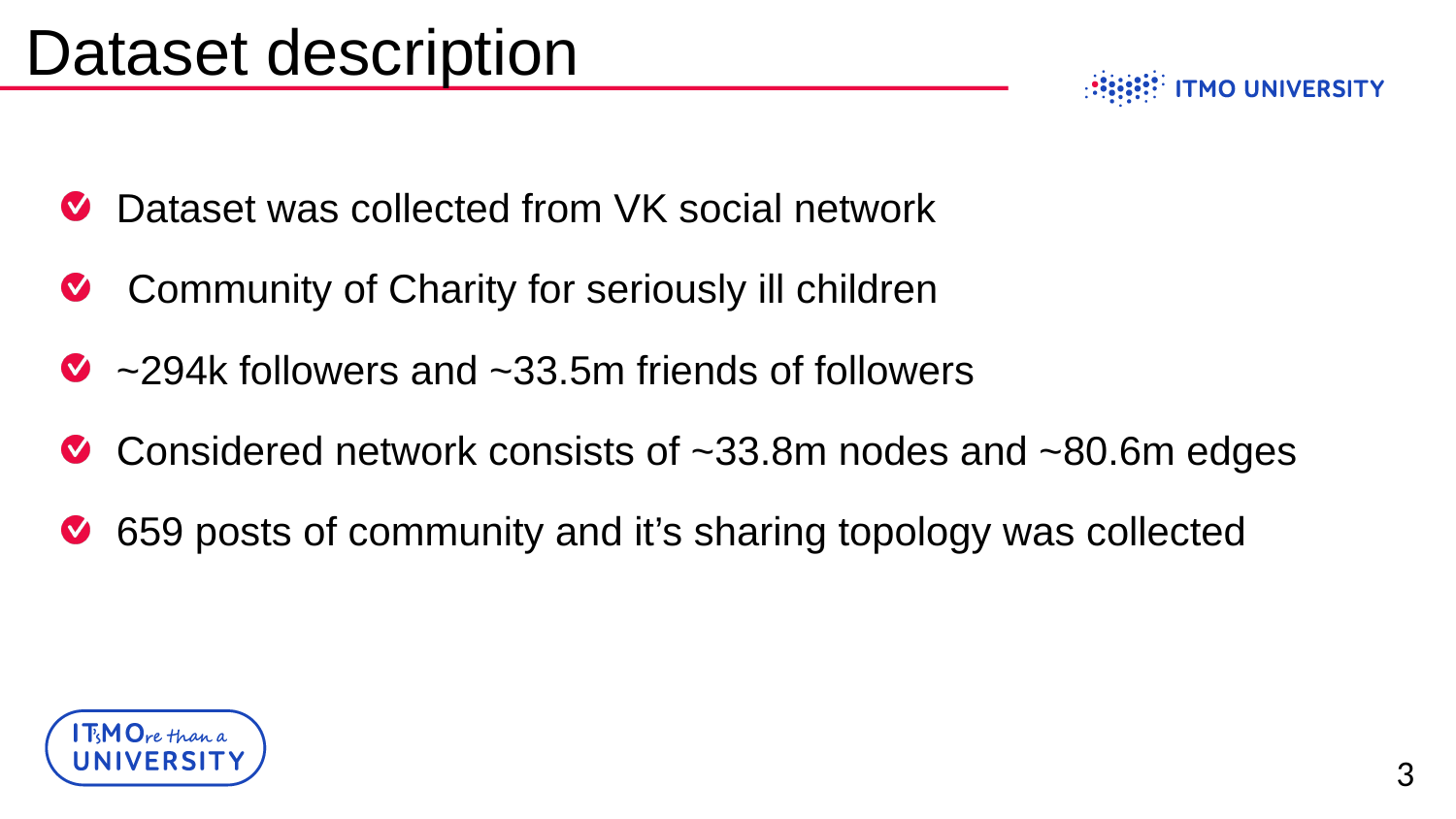

# Dataset description
Dataset was collected from VK social network
 Community of Charity for seriously ill children
~294k followers and ~33.5m friends of followers
Considered network consists of ~33.8m nodes and ~80.6m edges
659 posts of community and it’s sharing topology was collected
3